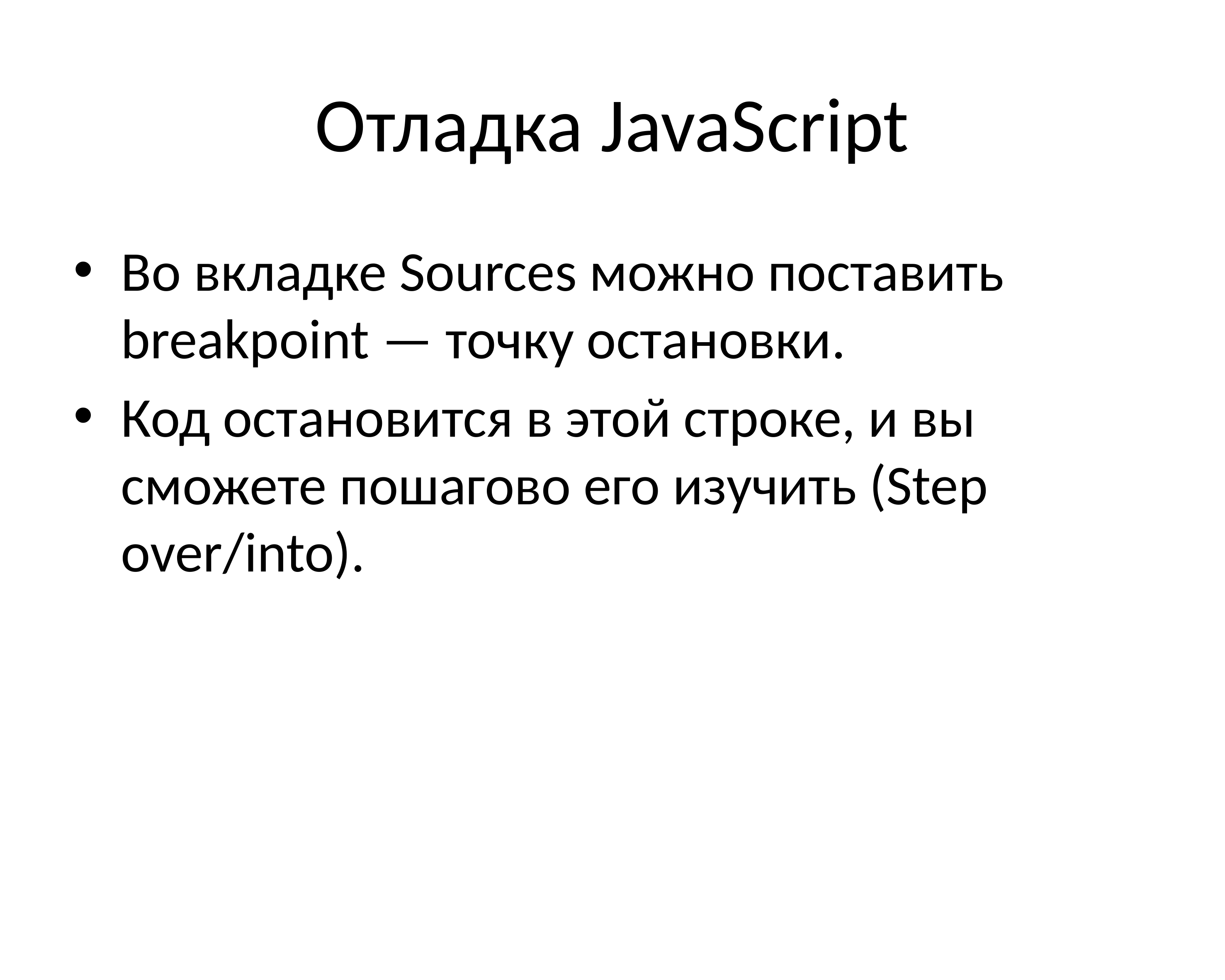

# Отладка JavaScript
Во вкладке Sources можно поставить breakpoint — точку остановки.
Код остановится в этой строке, и вы сможете пошагово его изучить (Step over/into).